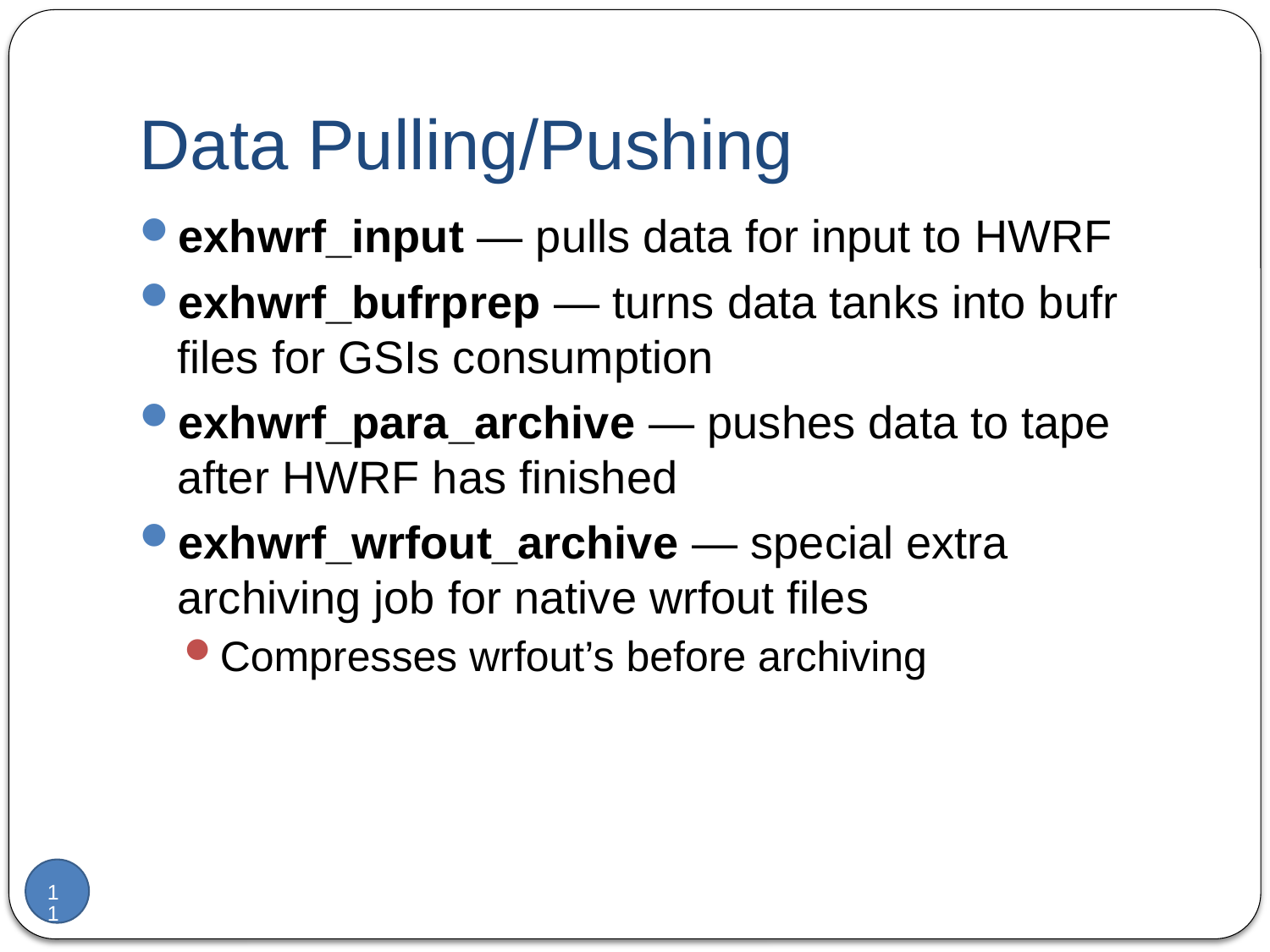

# Data Pulling/Pushing
exhwrf_input — pulls data for input to HWRF
exhwrf_bufrprep — turns data tanks into bufr files for GSIs consumption
exhwrf_para_archive — pushes data to tape after HWRF has finished
exhwrf_wrfout_archive — special extra archiving job for native wrfout files
Compresses wrfout’s before archiving